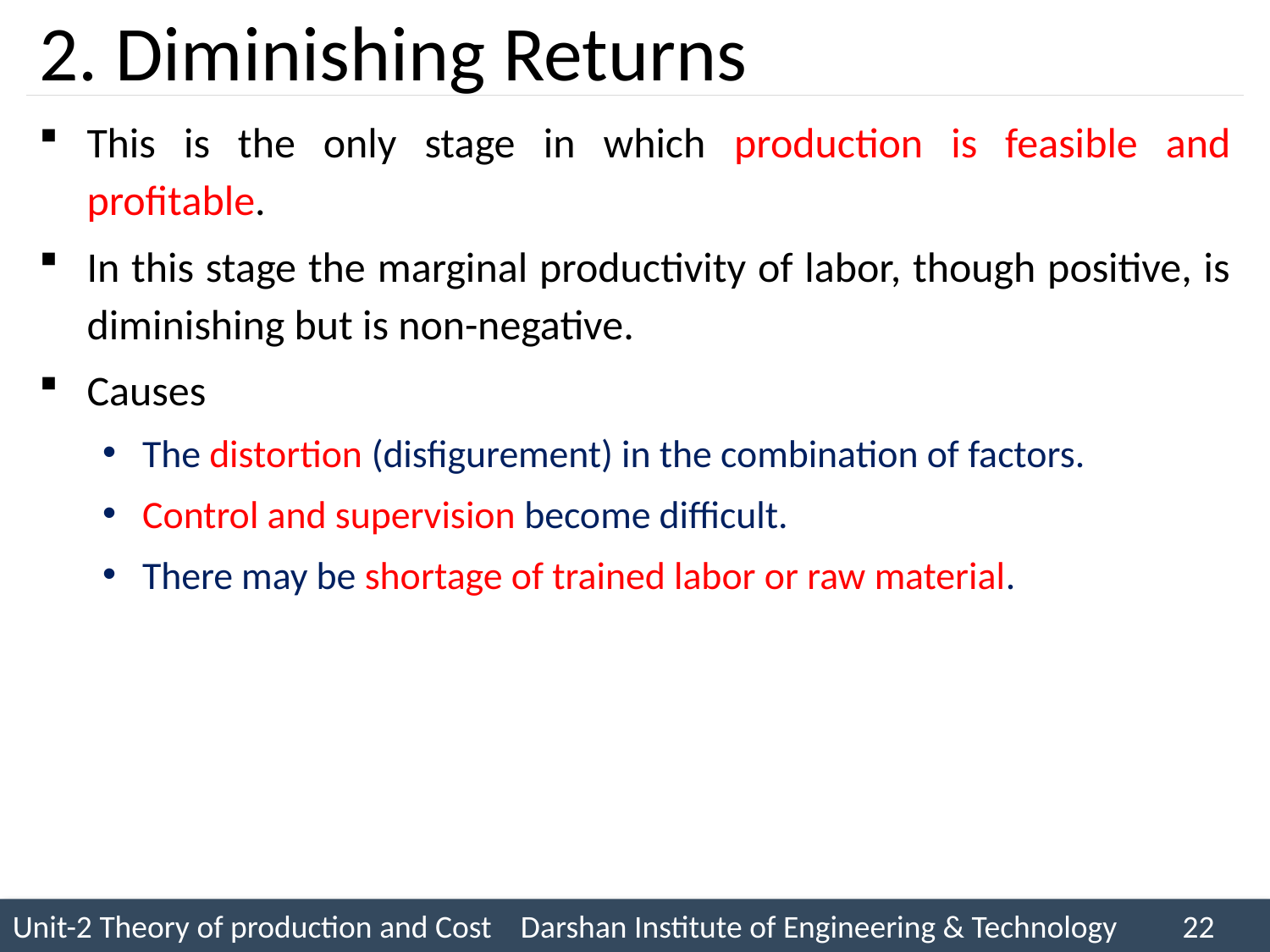

# 2. Diminishing Returns
This is the only stage in which production is feasible and profitable.
In this stage the marginal productivity of labor, though positive, is diminishing but is non-negative.
Causes
The distortion (disfigurement) in the combination of factors.
Control and supervision become difficult.
There may be shortage of trained labor or raw material.